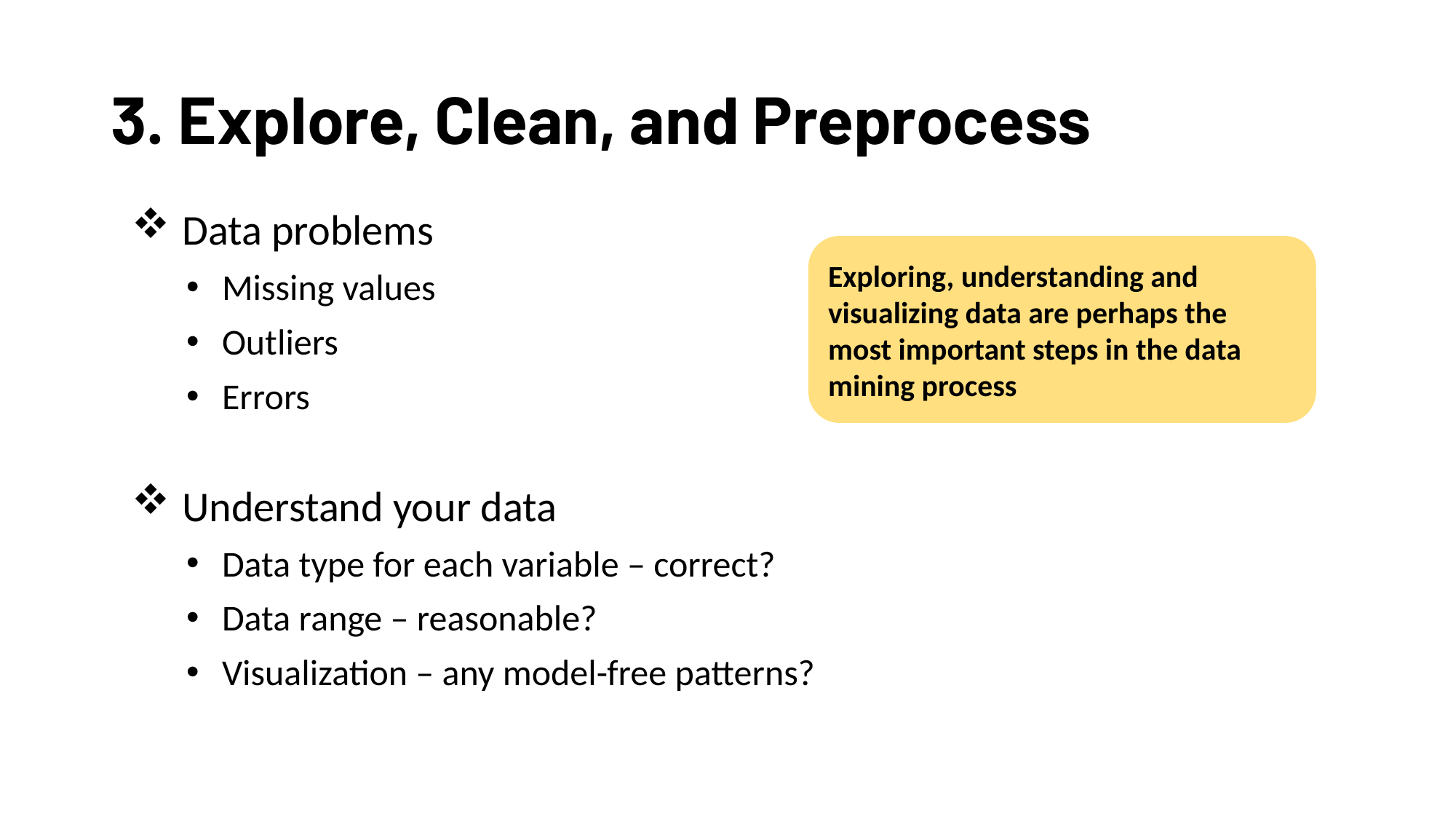

# 3. Explore, Clean, and Preprocess
 Data problems
 Missing values
 Outliers
 Errors

 Understand your data
 Data type for each variable – correct?
 Data range – reasonable?
 Visualization – any model-free patterns?

Exploring, understanding and visualizing data are perhaps the most important steps in the data mining process